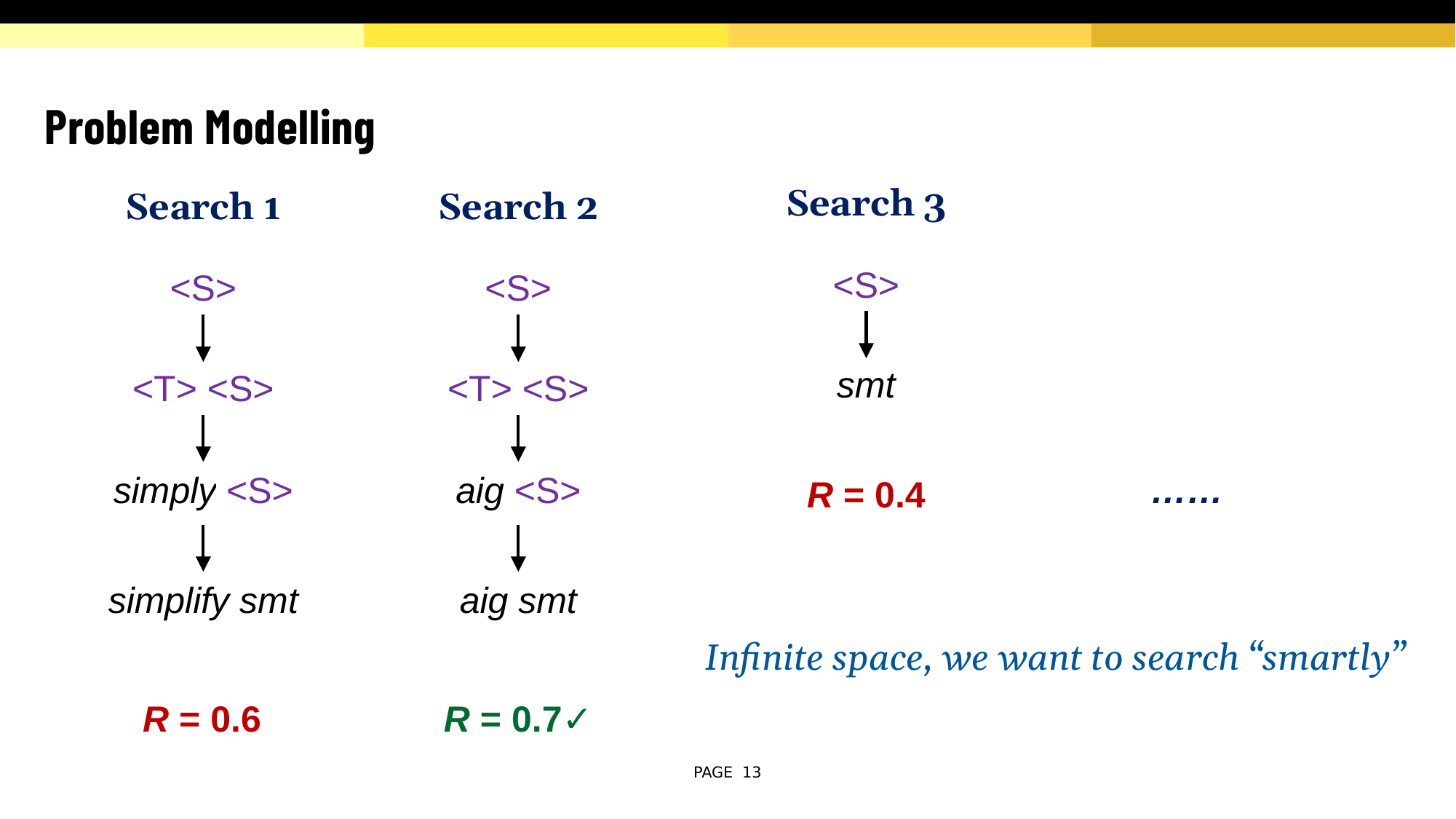

# Problem Modelling
Search 3
Search 1
Search 2
<S>
smt
<S>
<T> <S>
simply <S>
simplify smt
<S>
<T> <S>
aig <S>
aig smt
……
R = 0.4
Infinite space, we want to search “smartly”
R = 0.6
R = 0.7✓
PAGE  13